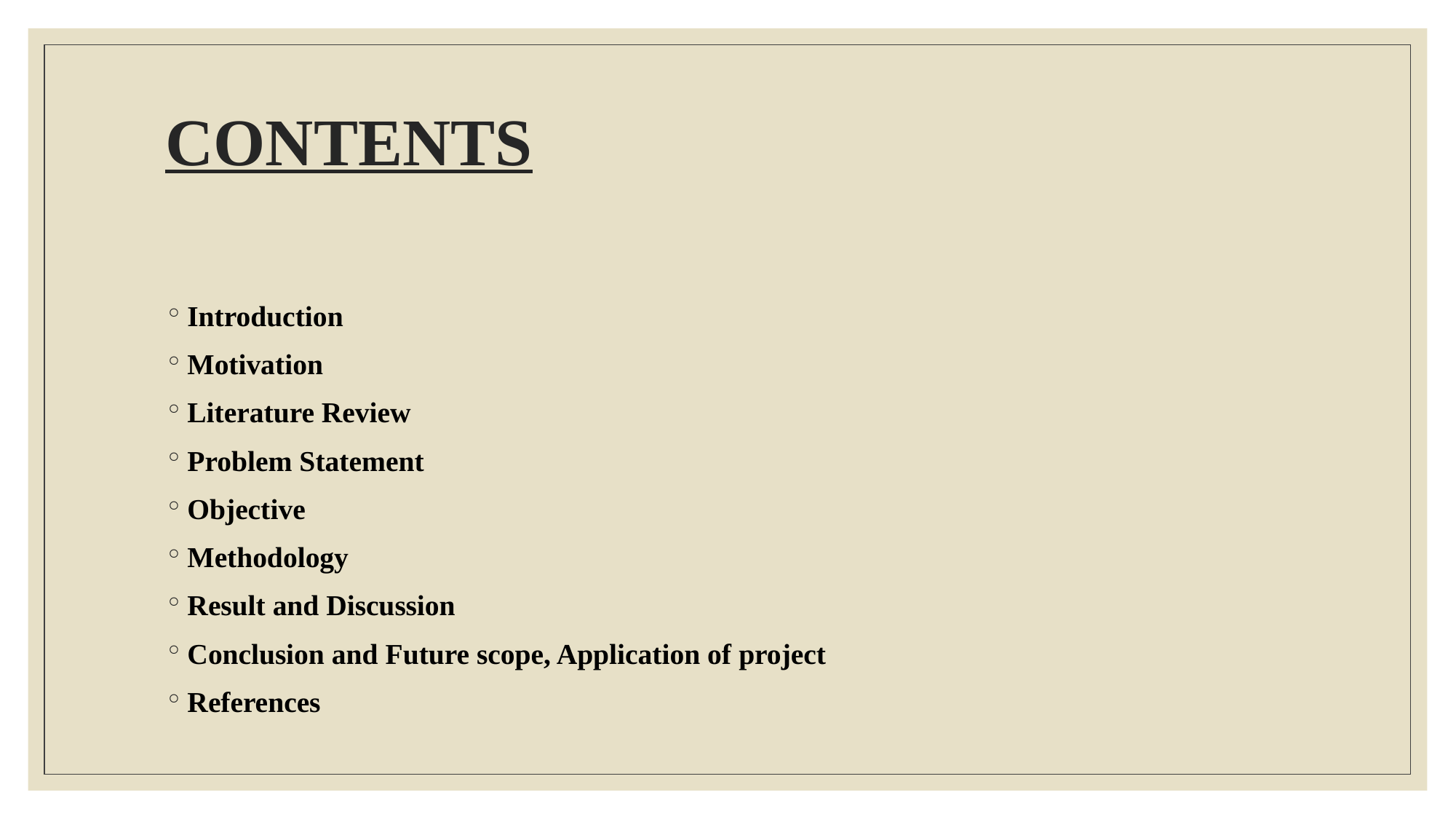

# CONTENTS
Introduction
Motivation
Literature Review
Problem Statement
Objective
Methodology
Result and Discussion
Conclusion and Future scope, Application of project
References